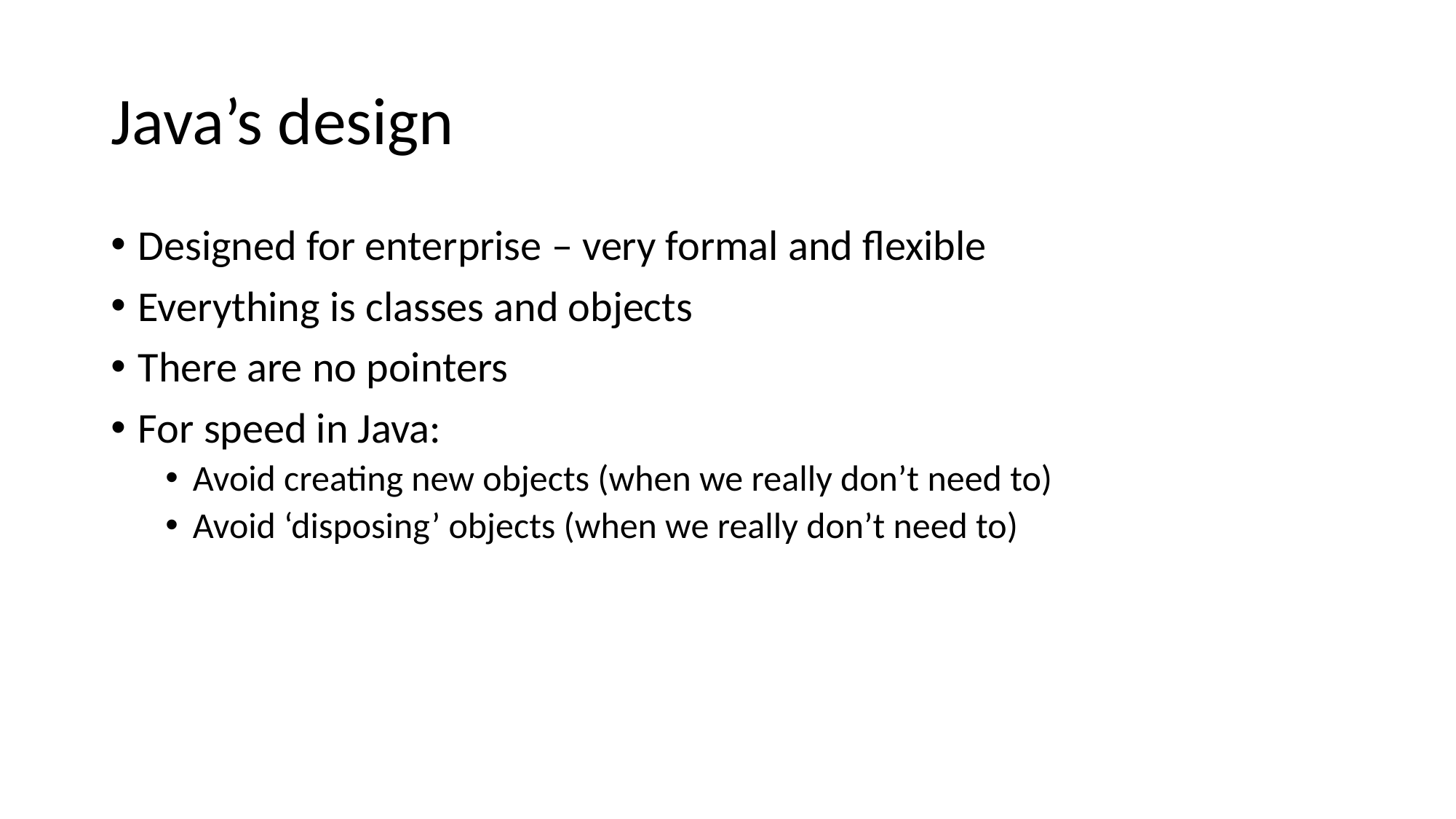

# Java’s design
Designed for enterprise – very formal and flexible
Everything is classes and objects
There are no pointers
For speed in Java:
Avoid creating new objects (when we really don’t need to)
Avoid ‘disposing’ objects (when we really don’t need to)